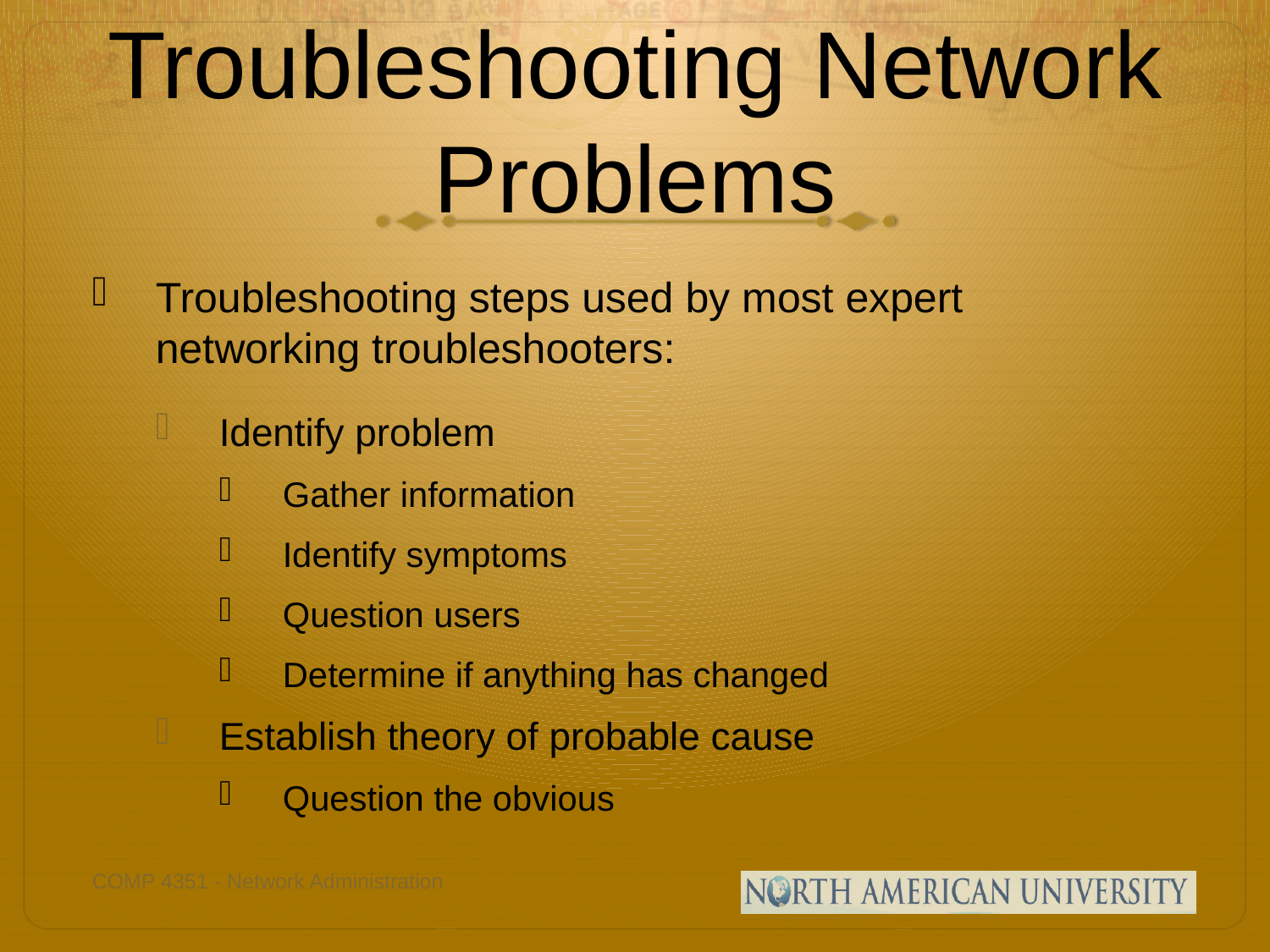

# Troubleshooting Network Problems
Troubleshooting steps used by most expert networking troubleshooters:
Identify problem
Gather information
Identify symptoms
Question users
Determine if anything has changed
Establish theory of probable cause
Question the obvious

COMP 4351 - Network Administration